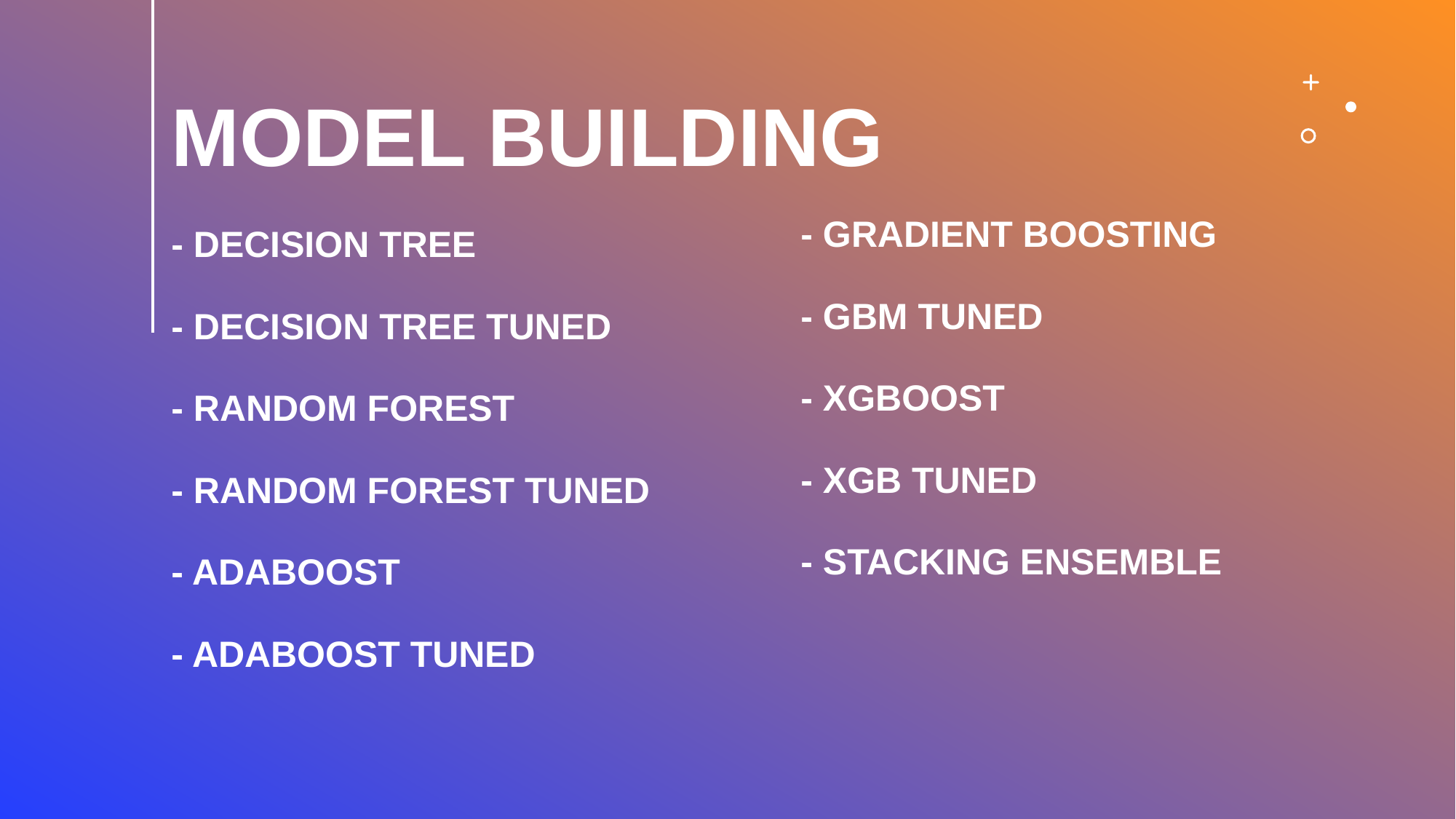

- Gradient boosting
- GBM tuned
- Xgboost
- XGB tuned
- Stacking ensemble
# Model building - Decision tree - Decision tree tuned - random forest - random forest tuned - adaboost - adaboost tuned